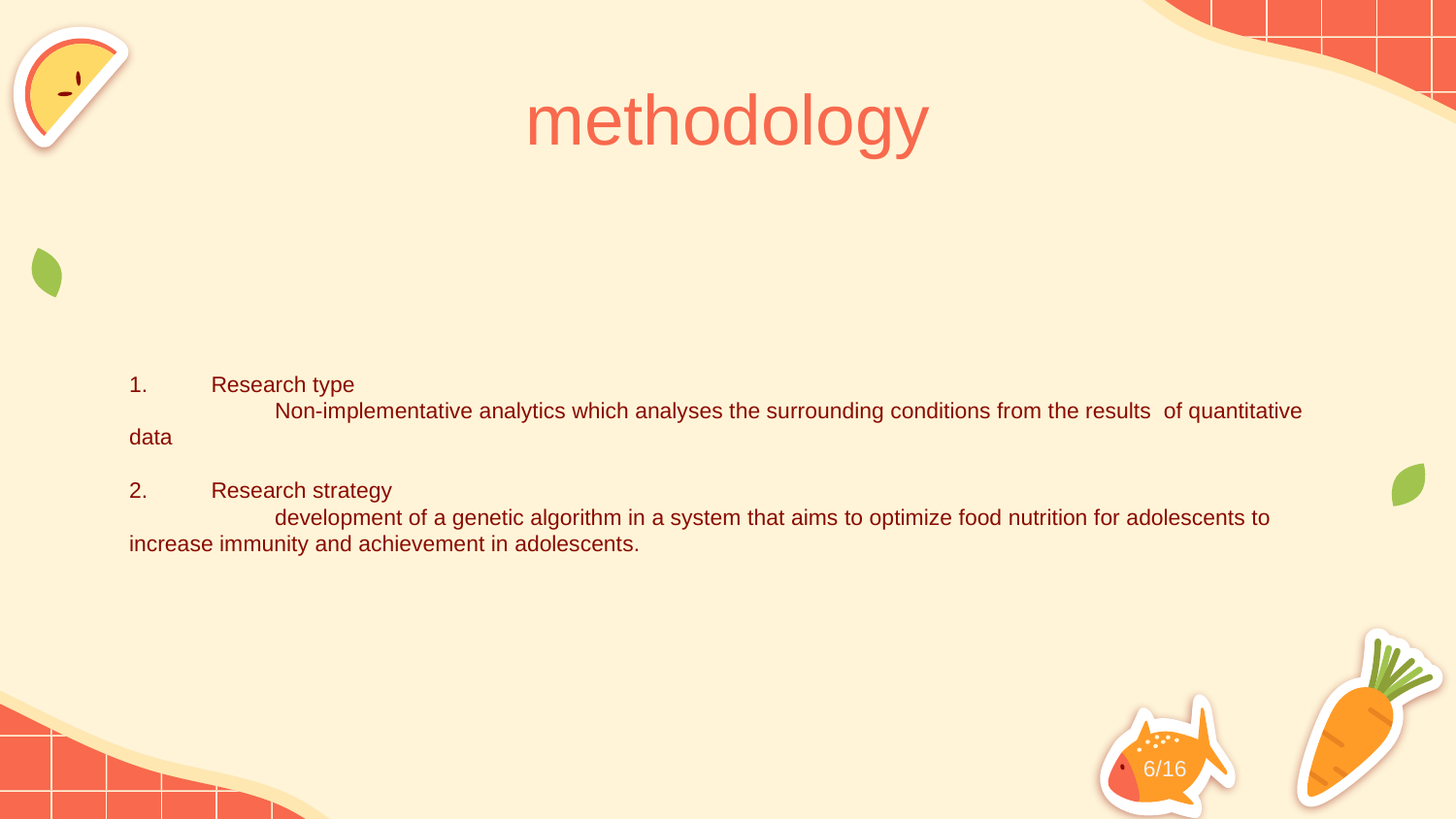

# methodology
Research type
	Non-implementative analytics which analyses the surrounding conditions from the results  of quantitative data

Research strategy
	development of a genetic algorithm in a system that aims to optimize food nutrition for adolescents to increase immunity and achievement in adolescents.

6/16